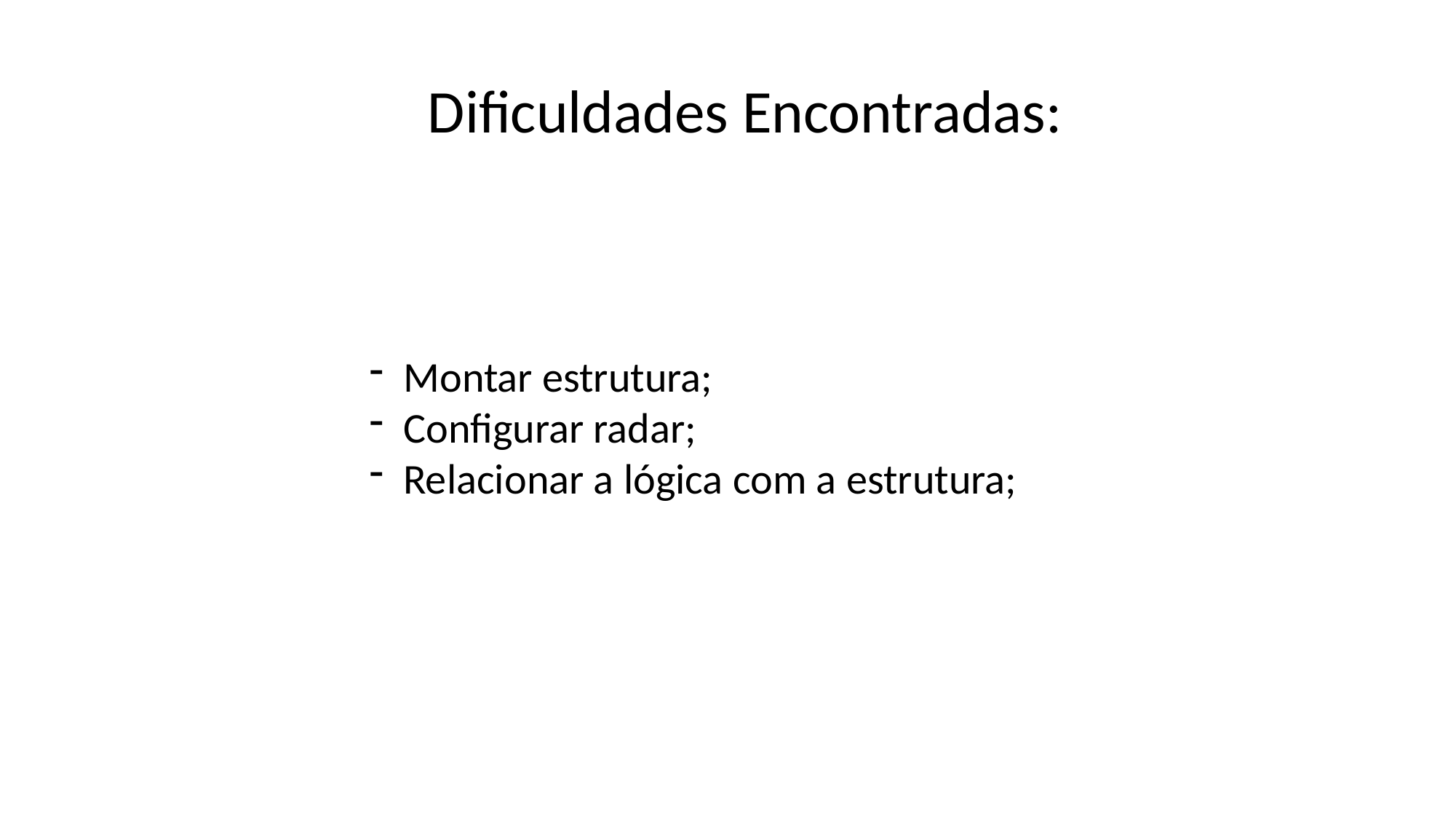

Dificuldades Encontradas:
Montar estrutura;
Configurar radar;
Relacionar a lógica com a estrutura;